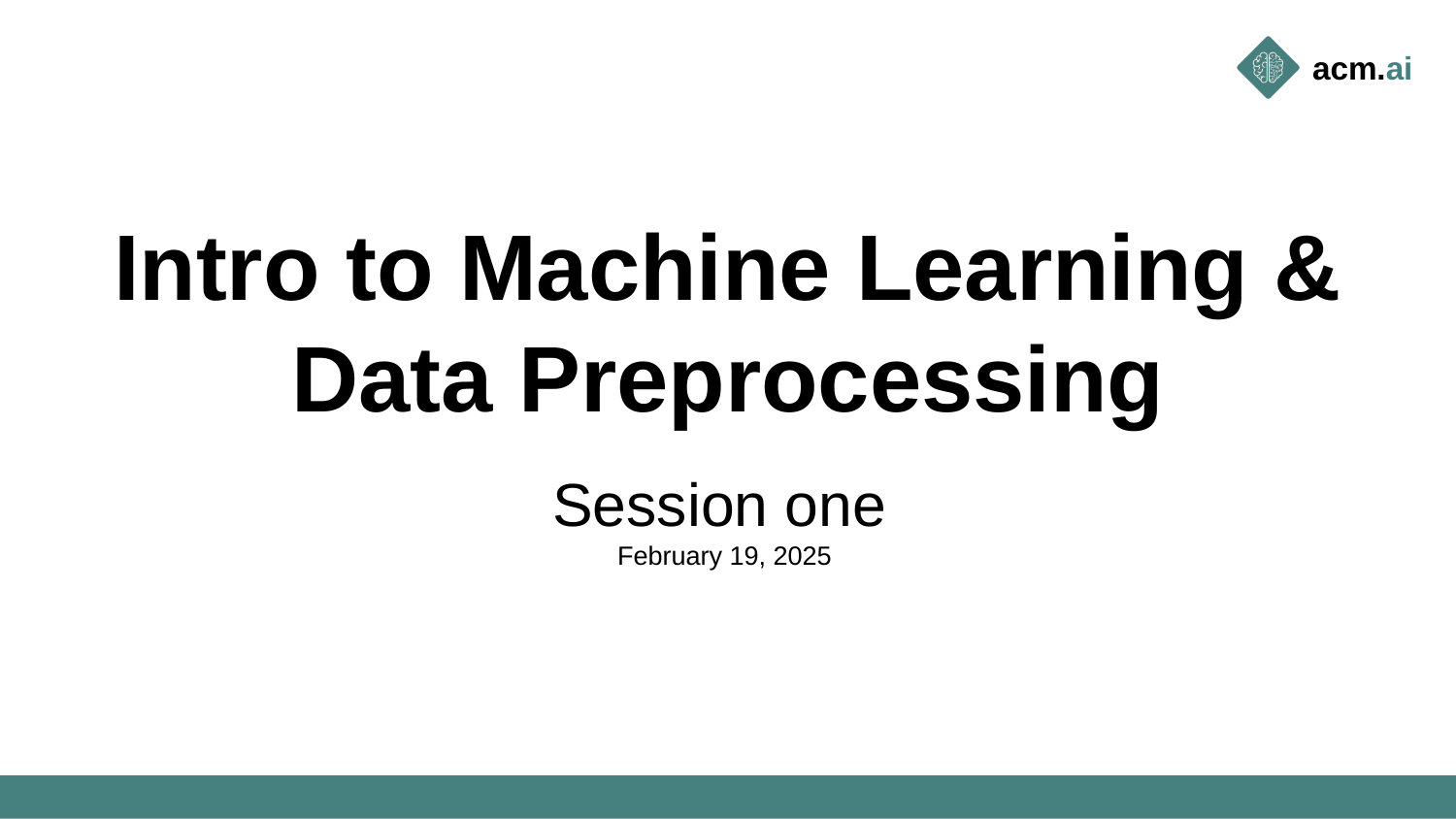

# Intro to Machine Learning & Data Preprocessing
Session one
February 19, 2025